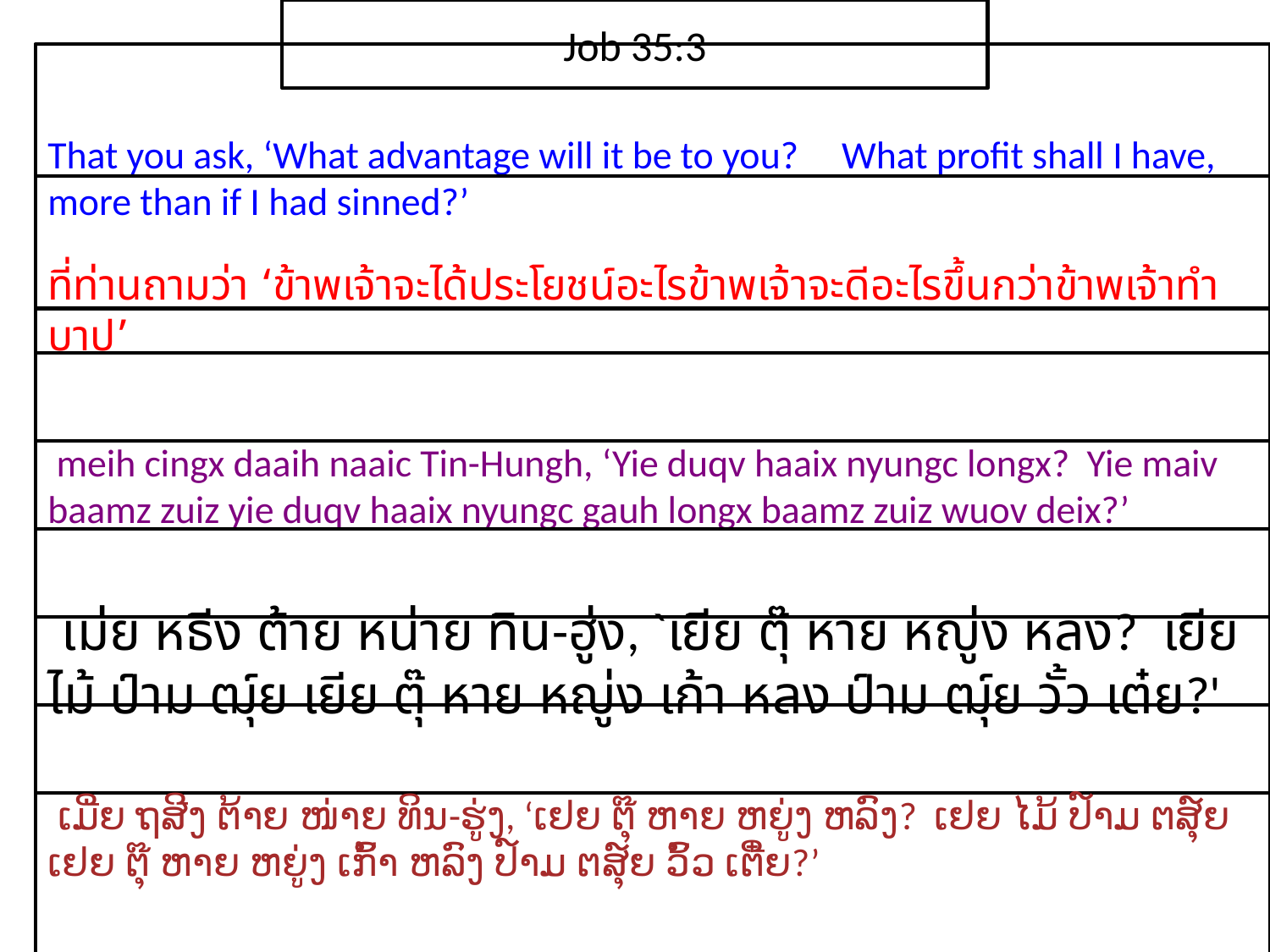

Job 35:3
That you ask, ‘What advantage will it be to you?     What profit shall I have, more than if I had sinned?’
ที่​ท่าน​ถาม​ว่า ‘ข้าพเจ้า​จะ​ได้​ประโยชน์​อะไรข้าพเจ้า​จะ​ดี​อะไร​ขึ้น​กว่า​ข้าพเจ้า​ทำ​บาป’
 meih cingx daaih naaic Tin-Hungh, ‘Yie duqv haaix nyungc longx?  Yie maiv baamz zuiz yie duqv haaix nyungc gauh longx baamz zuiz wuov deix?’
 เม่ย หธีง ต้าย หน่าย ทิน-ฮู่ง, `เยีย ตุ๊ หาย หญู่ง หลง?  เยีย ไม้ ป์าม ฒุ์ย เยีย ตุ๊ หาย หญู่ง เก้า หลง ป์าม ฒุ์ย วั้ว เต๋ย?'
 ເມີ່ຍ ຖສີງ ຕ້າຍ ໜ່າຍ ທິນ-ຮູ່ງ, ‘ເຢຍ ຕຸ໊ ຫາຍ ຫຍູ່ງ ຫລົງ?  ເຢຍ ໄມ້ ປ໌າມ ຕສຸ໌ຍ ເຢຍ ຕຸ໊ ຫາຍ ຫຍູ່ງ ເກົ້າ ຫລົງ ປ໌າມ ຕສຸ໌ຍ ວົ້ວ ເຕີ໋ຍ?’